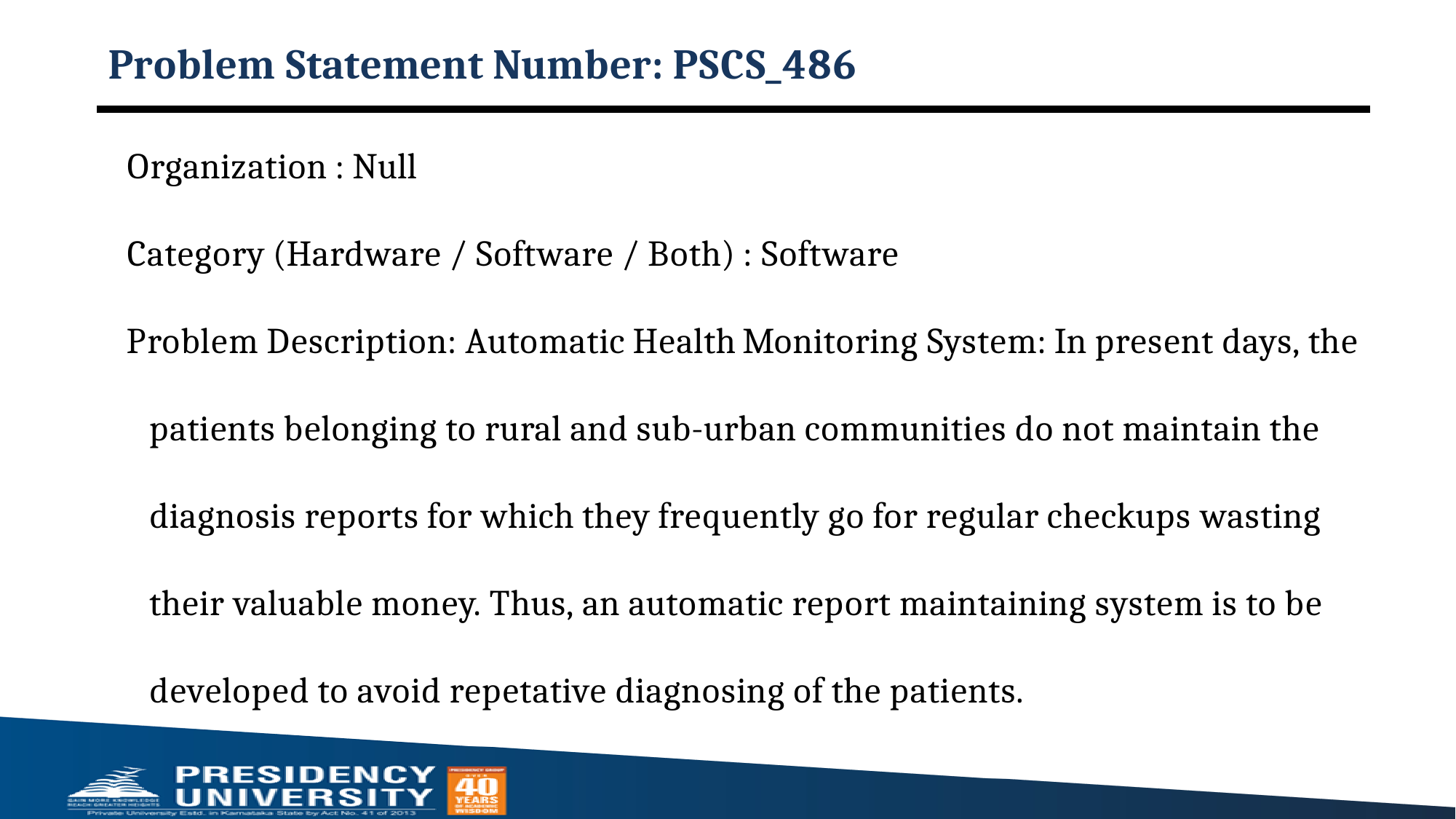

# Problem Statement Number: PSCS_486
Organization : Null
Category (Hardware / Software / Both) : Software
Problem Description: Automatic Health Monitoring System: In present days, the patients belonging to rural and sub-urban communities do not maintain the diagnosis reports for which they frequently go for regular checkups wasting their valuable money. Thus, an automatic report maintaining system is to be developed to avoid repetative diagnosing of the patients.